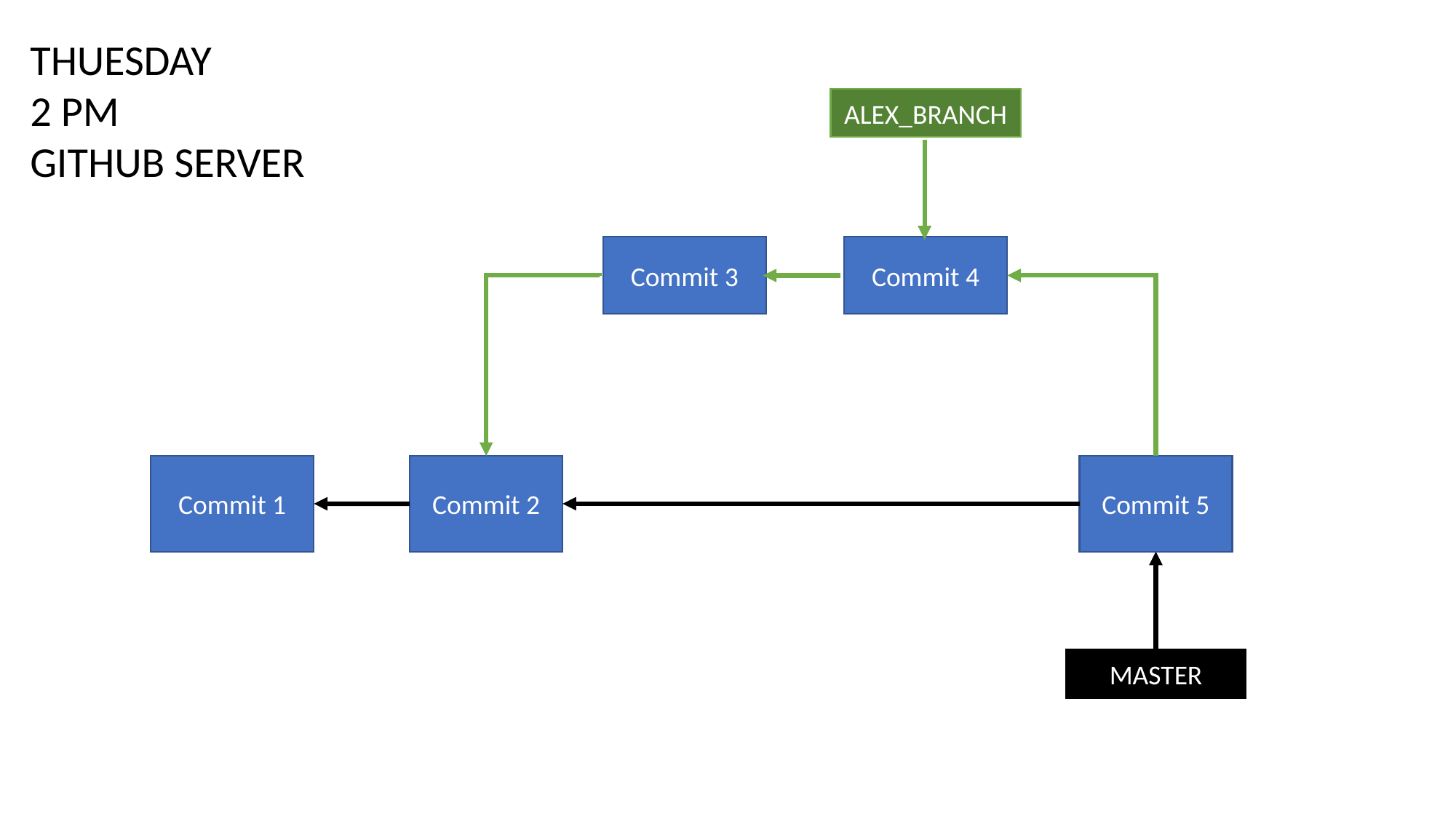

THUESDAY
2 PM
GITHUB SERVER
ALEX_BRANCH
Commit 4
Commit 3
Commit 5
Commit 1
Commit 2
MASTER